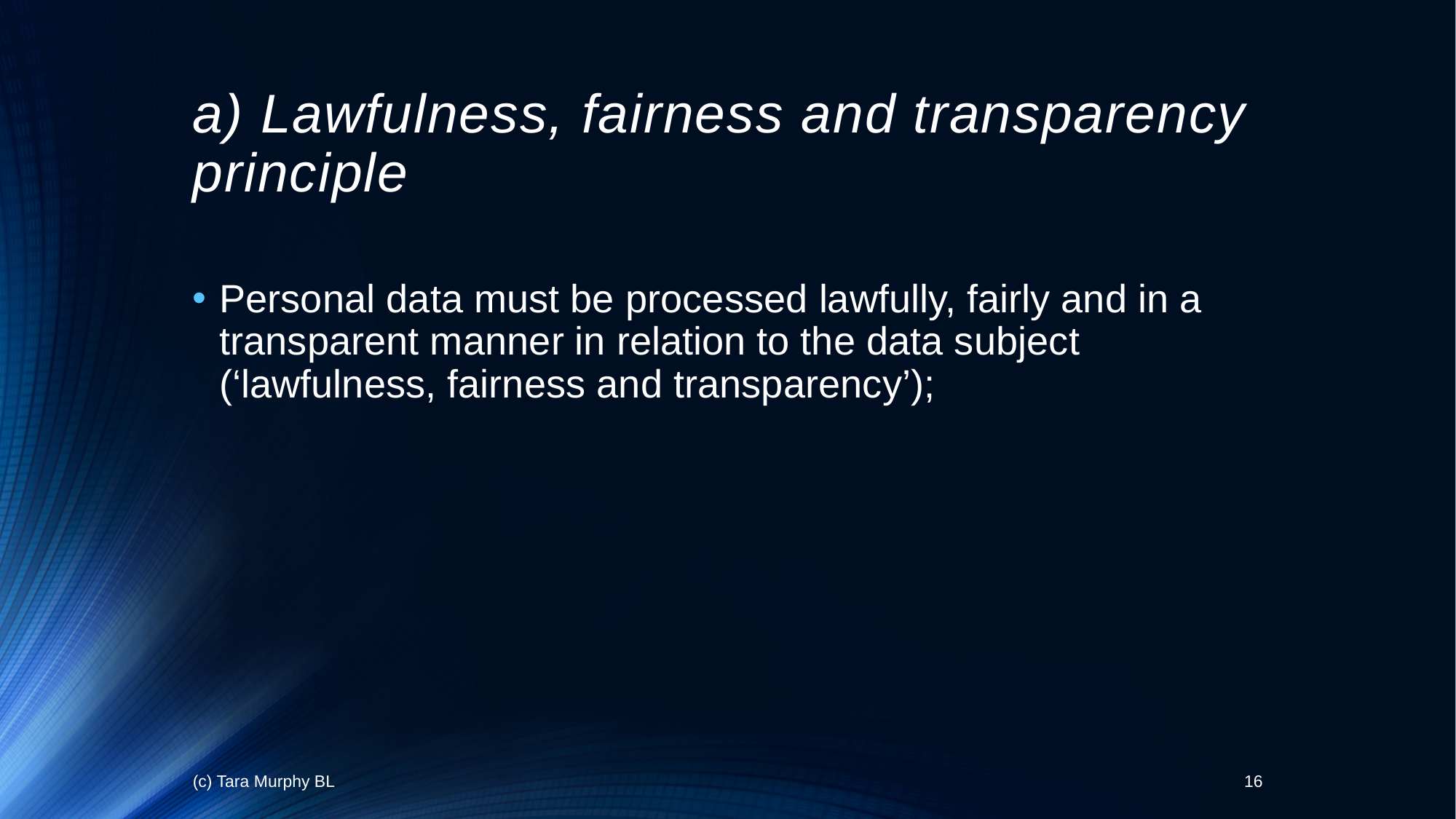

# a) Lawfulness, fairness and transparency principle

Personal data must be processed lawfully, fairly and in a transparent manner in relation to the data subject (‘lawfulness, fairness and transparency’);
(c) Tara Murphy BL
16